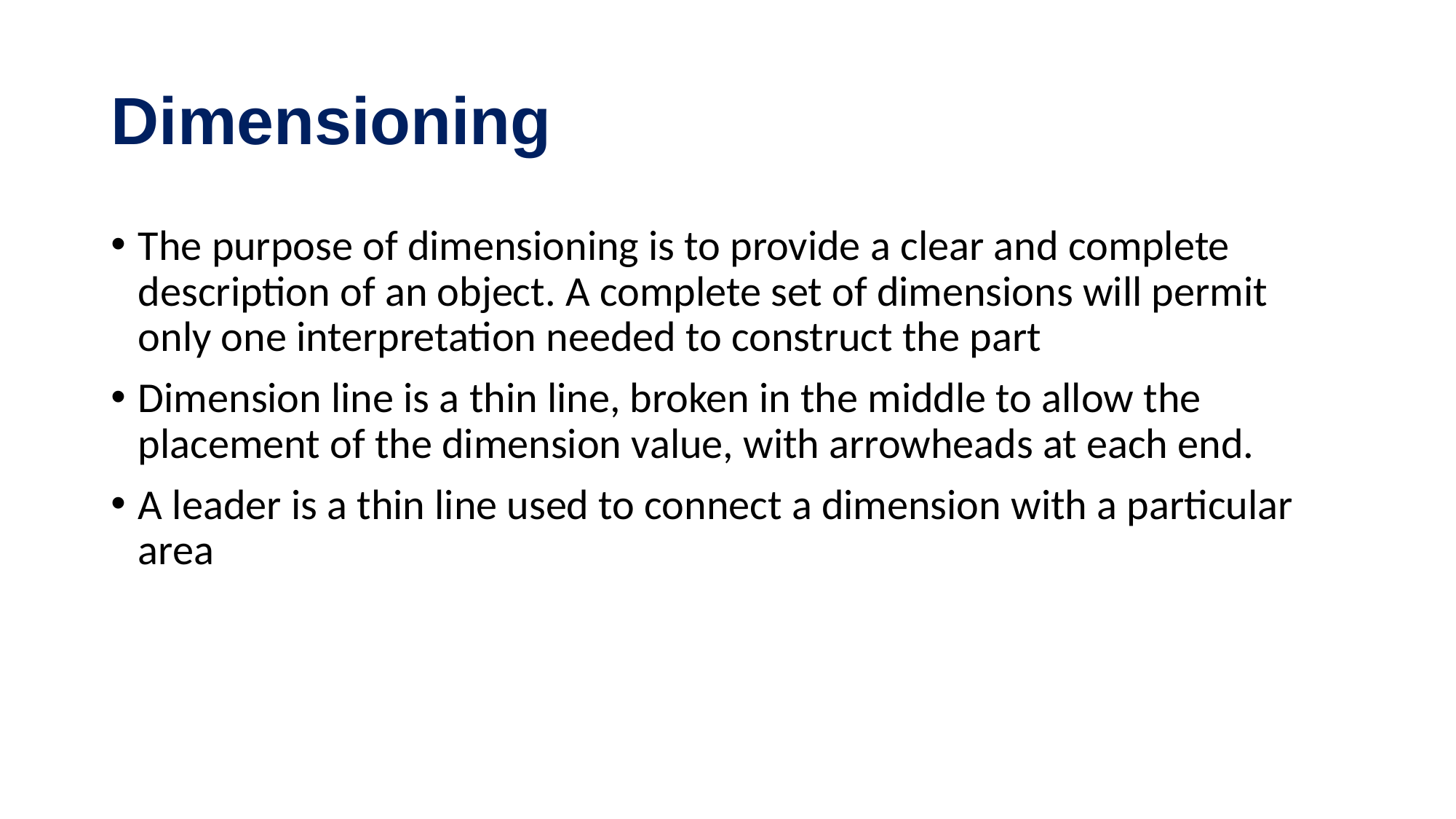

# Dimensioning
The purpose of dimensioning is to provide a clear and complete description of an object. A complete set of dimensions will permit only one interpretation needed to construct the part
Dimension line is a thin line, broken in the middle to allow the placement of the dimension value, with arrowheads at each end.
A leader is a thin line used to connect a dimension with a particular area